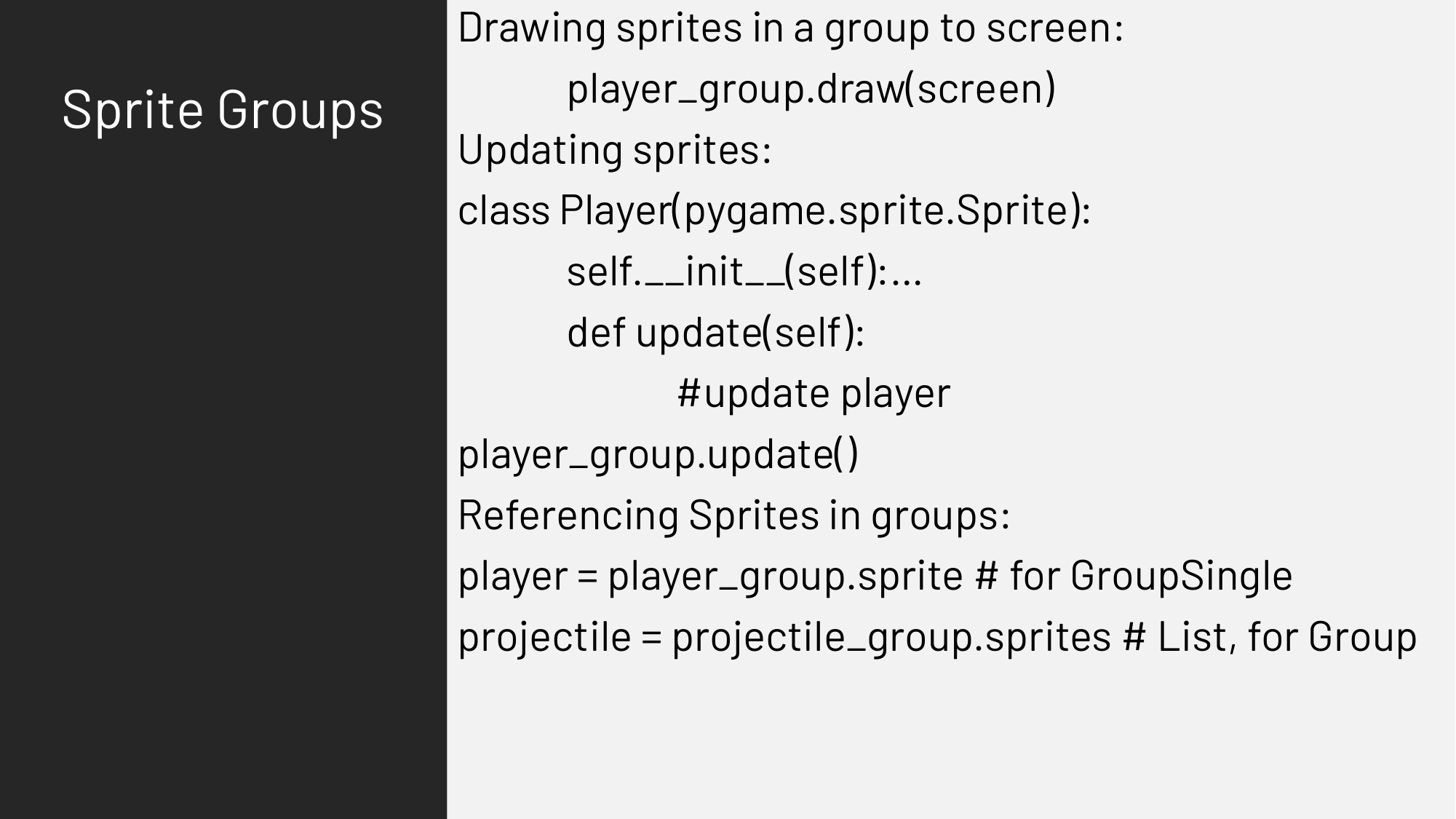

Drawing sprites in a group to screen:
	player_group.draw(screen)
Updating sprites:
class Player(pygame.sprite.Sprite):
	self.__init__(self):…
	def update(self):
		#update player
player_group.update()
Referencing Sprites in groups:
player = player_group.sprite # for GroupSingle
projectile = projectile_group.sprites # List, for Group

# Sprite Groups